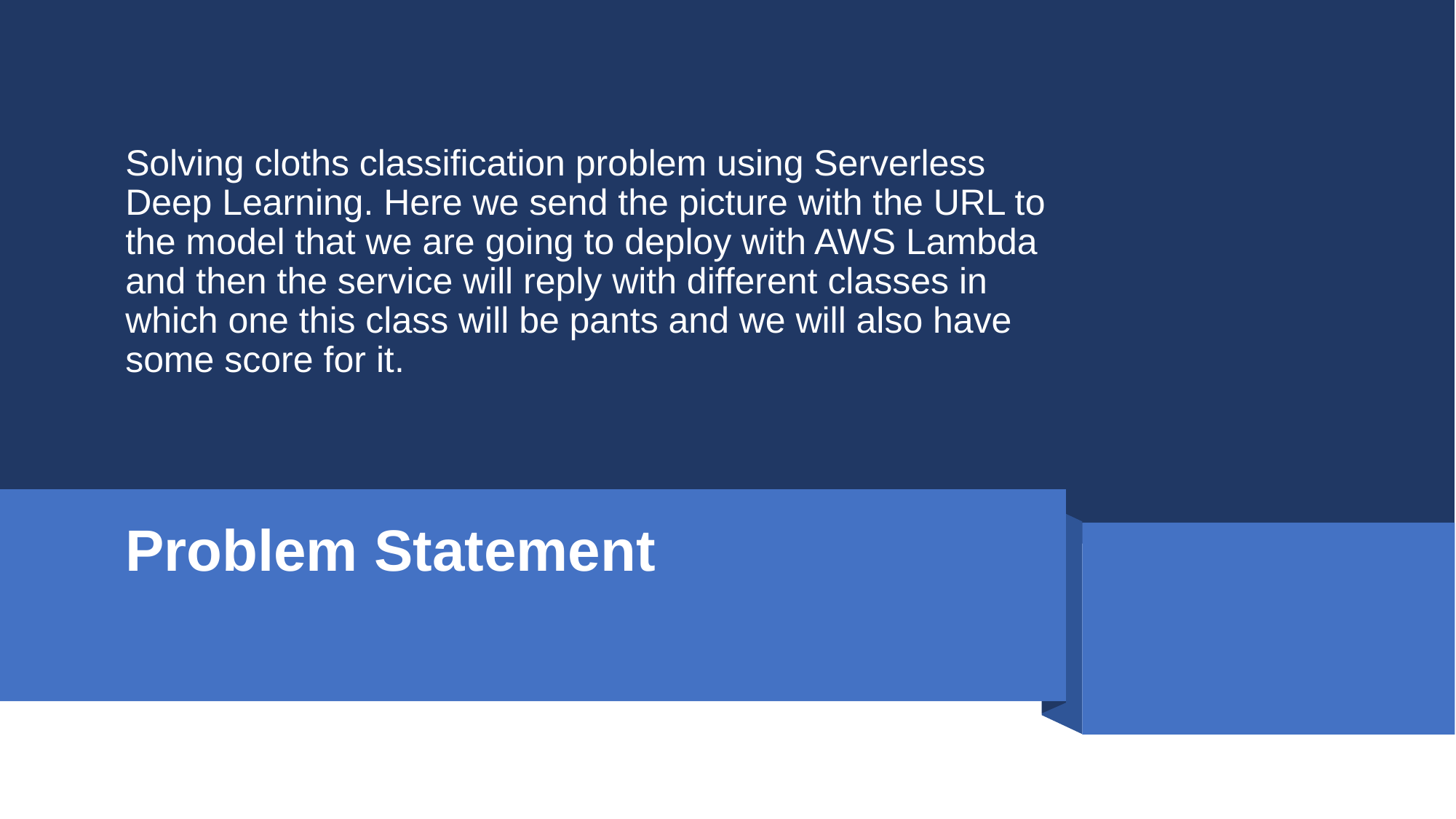

Solving cloths classification problem using Serverless Deep Learning. Here we send the picture with the URL to the model that we are going to deploy with AWS Lambda and then the service will reply with different classes in which one this class will be pants and we will also have some score for it.

# Problem Statement